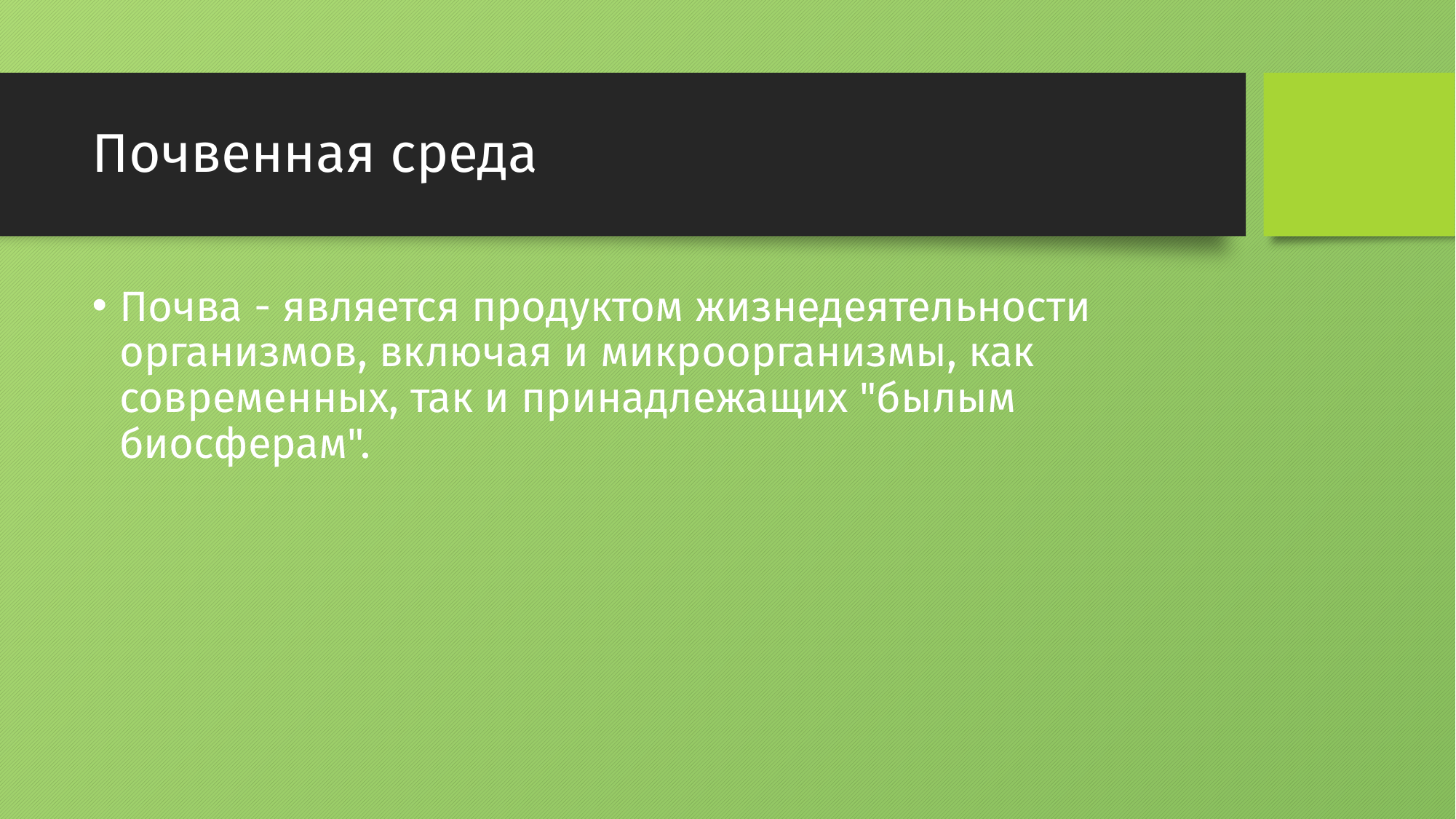

# Почвенная среда
Почва - является продуктом жизнедеятельности организмов, включая и микроорганизмы, как современных, так и принадлежащих "былым биосферам".